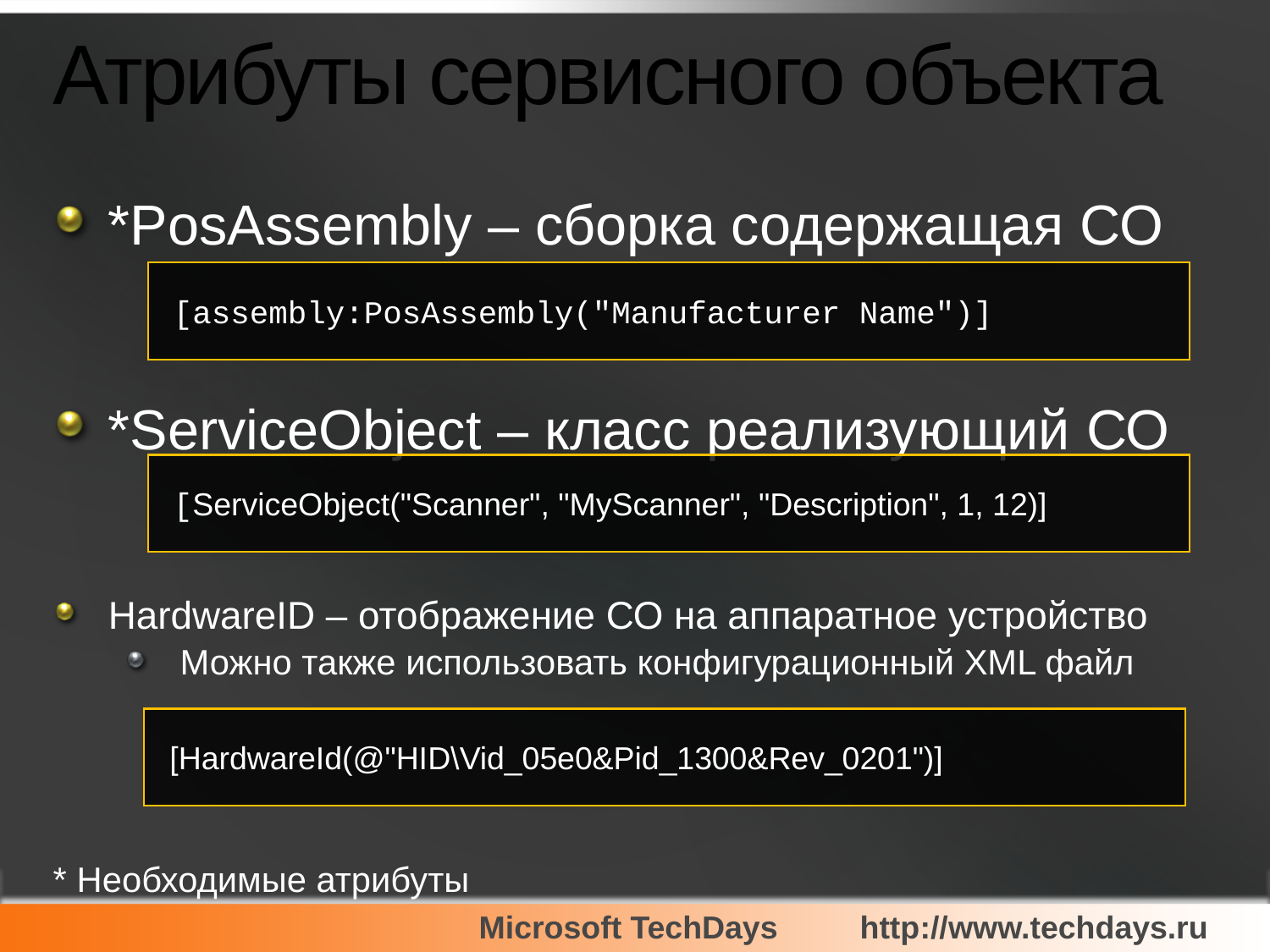

# Атрибуты сервисного объекта
*PosAssembly – сборка содержащая СО

*ServiceObject – класс реализующий СО

HardwareID – отображение СО на аппаратное устройство
Можно также использовать конфигурационный XML файл

* Необходимые атрибуты
[assembly:PosAssembly("Manufacturer Name")]
[ServiceObject("Scanner", "MyScanner", "Description", 1, 12)]
[HardwareId(@"HID\Vid_05e0&Pid_1300&Rev_0201")]